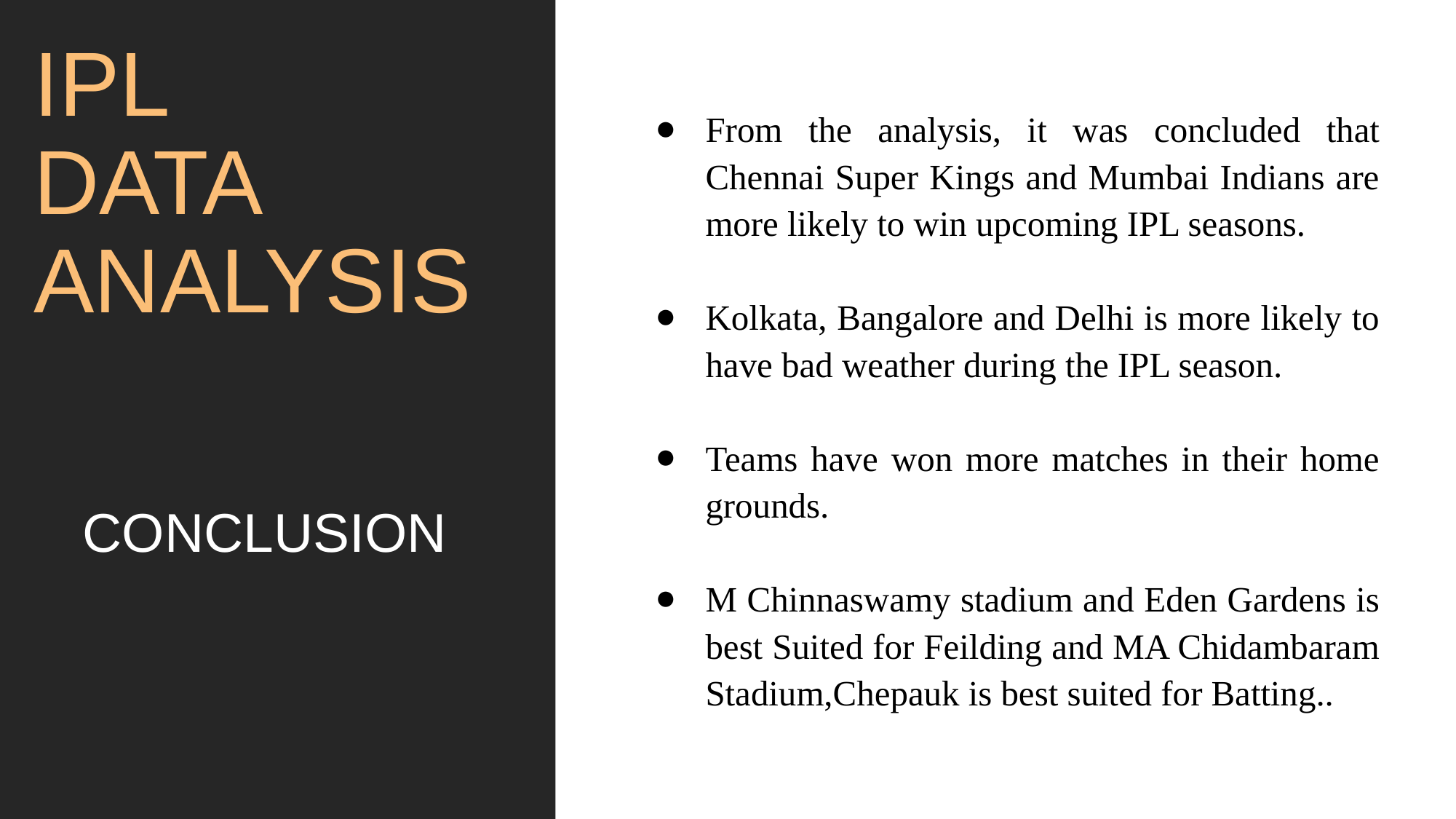

# IPL DATA ANALYSIS
From the analysis, it was concluded that Chennai Super Kings and Mumbai Indians are more likely to win upcoming IPL seasons.

Kolkata, Bangalore and Delhi is more likely to have bad weather during the IPL season.

Teams have won more matches in their home grounds.

M Chinnaswamy stadium and Eden Gardens is best Suited for Feilding and MA Chidambaram Stadium,Chepauk is best suited for Batting..

CONCLUSION